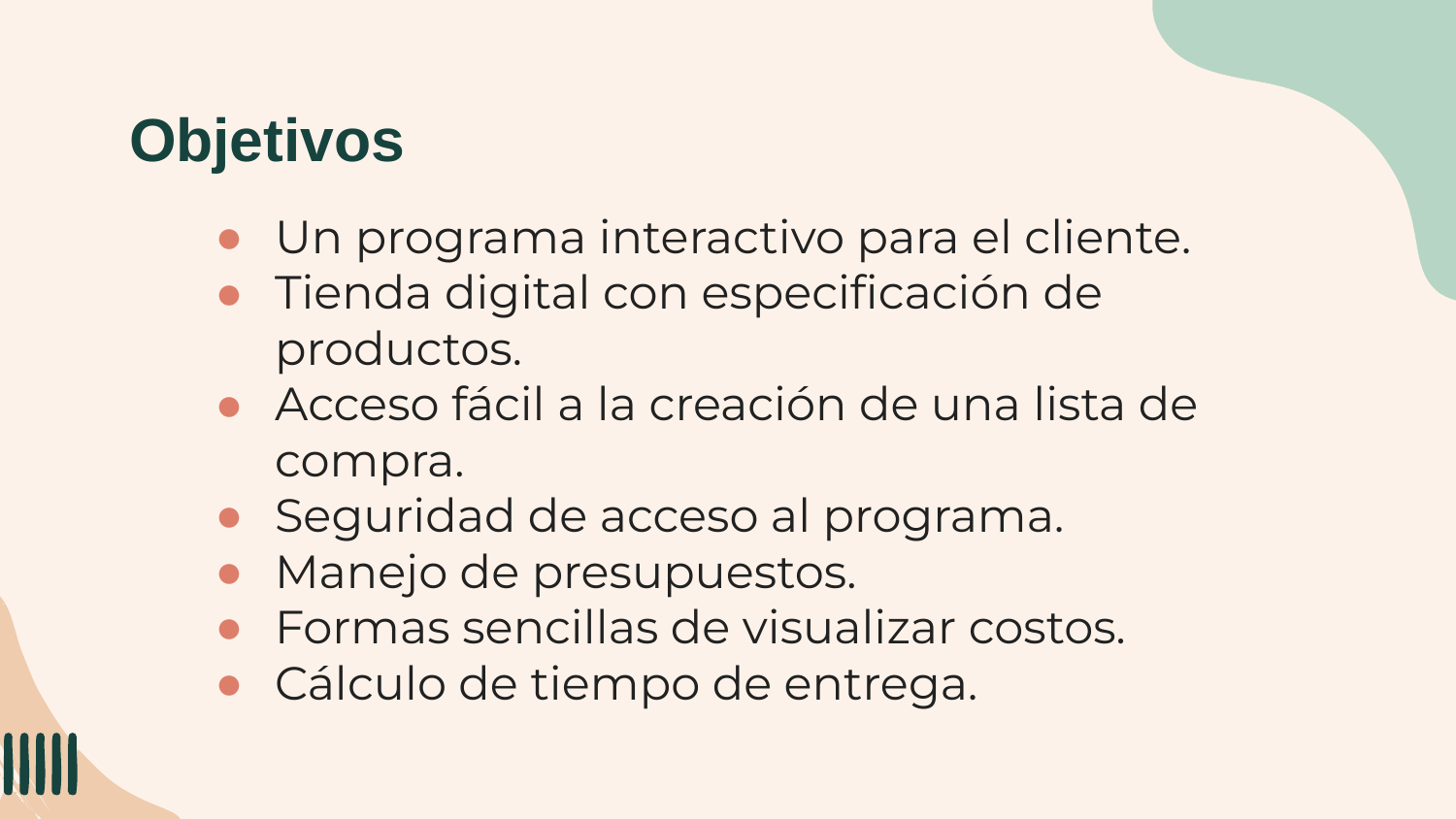

# Objetivos
Un programa interactivo para el cliente.
Tienda digital con especificación de productos.
Acceso fácil a la creación de una lista de compra.
Seguridad de acceso al programa.
Manejo de presupuestos.
Formas sencillas de visualizar costos.
Cálculo de tiempo de entrega.